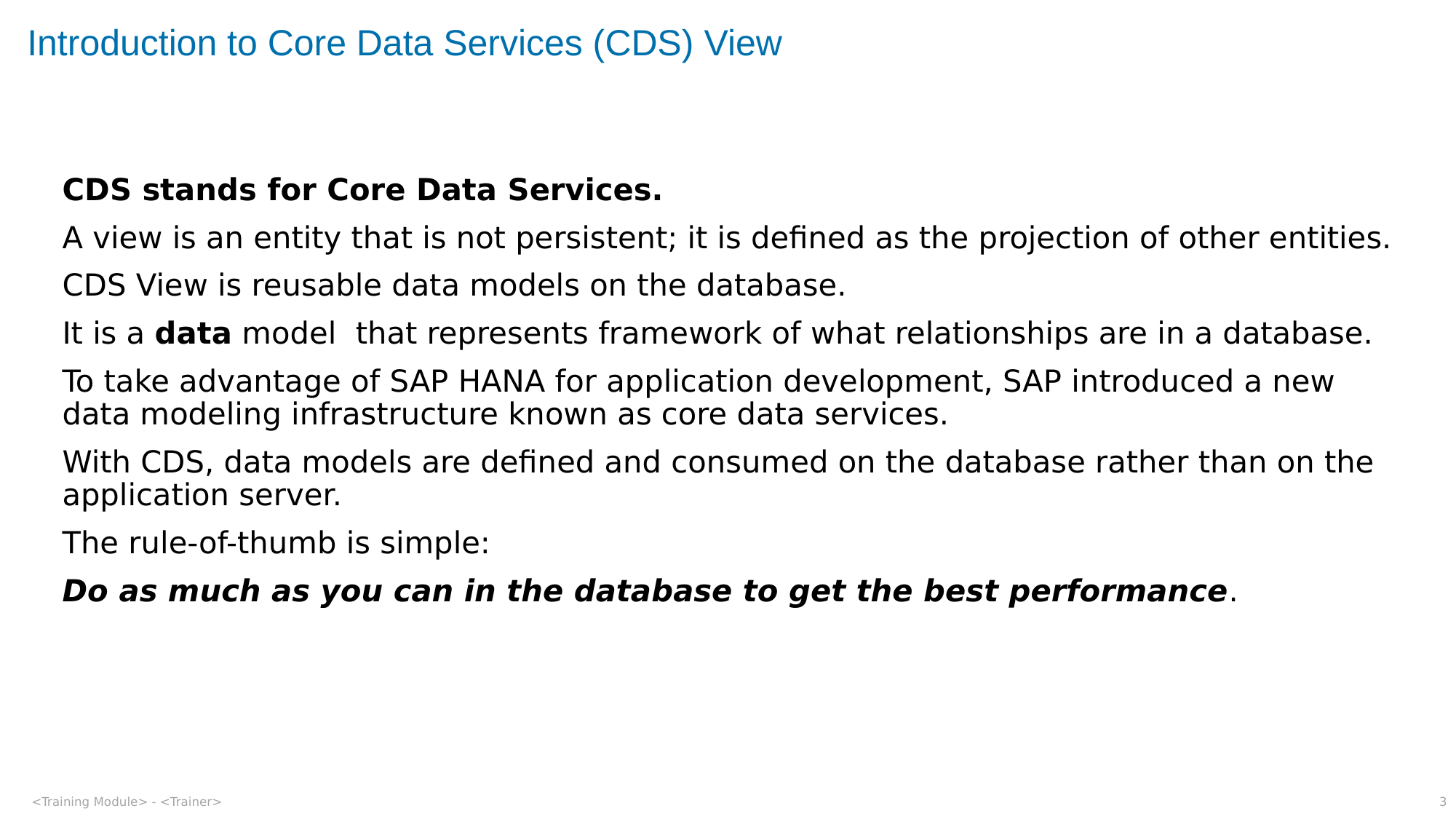

# Introduction to Core Data Services (CDS) View
CDS stands for Core Data Services.
A view is an entity that is not persistent; it is defined as the projection of other entities.
CDS View is reusable data models on the database.
It is a data model  that represents framework of what relationships are in a database.
To take advantage of SAP HANA for application development, SAP introduced a new data modeling infrastructure known as core data services.
With CDS, data models are defined and consumed on the database rather than on the application server.
The rule-of-thumb is simple:
Do as much as you can in the database to get the best performance.